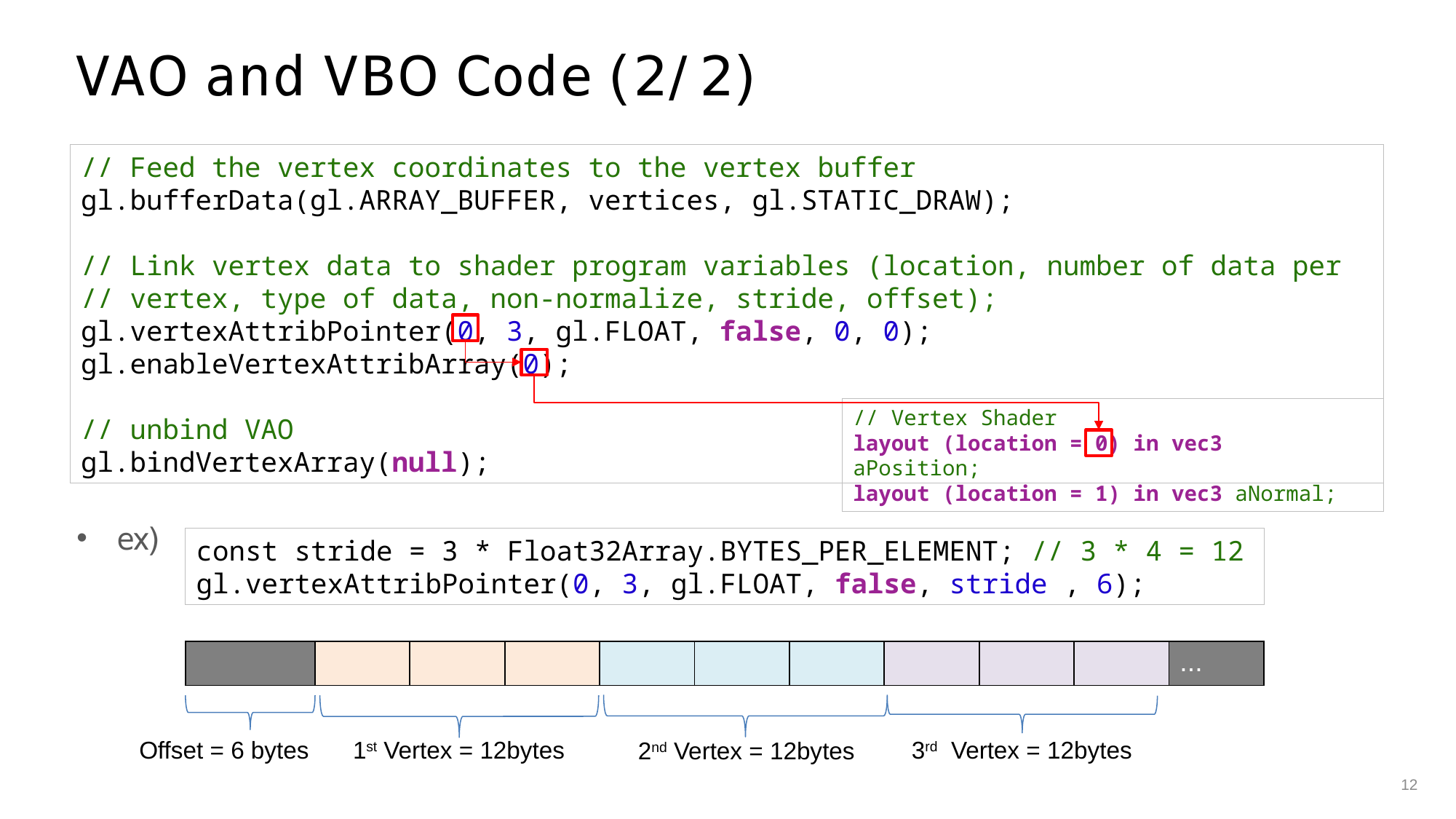

# VAO and VBO Code (2/2)
// Feed the vertex coordinates to the vertex buffer
gl.bufferData(gl.ARRAY_BUFFER, vertices, gl.STATIC_DRAW);

// Link vertex data to shader program variables (location, number of data per
// vertex, type of data, non-normalize, stride, offset);
gl.vertexAttribPointer(0, 3, gl.FLOAT, false, 0, 0);
gl.enableVertexAttribArray(0);
// unbind VAO
gl.bindVertexArray(null);

// Vertex Shader
layout (location = 0) in vec3 aPosition;
layout (location = 1) in vec3 aNormal;

ex)
const stride = 3 * Float32Array.BYTES_PER_ELEMENT; // 3 * 4 = 12
gl.vertexAttribPointer(0, 3, gl.FLOAT, false, stride , 6);

|  |  |  |  |  |  |  |  |  |  | ... |
| --- | --- | --- | --- | --- | --- | --- | --- | --- | --- | --- |

Offset = 6 bytes
1st Vertex = 12bytes
3rd  Vertex = 12bytes
2nd Vertex = 12bytes
12